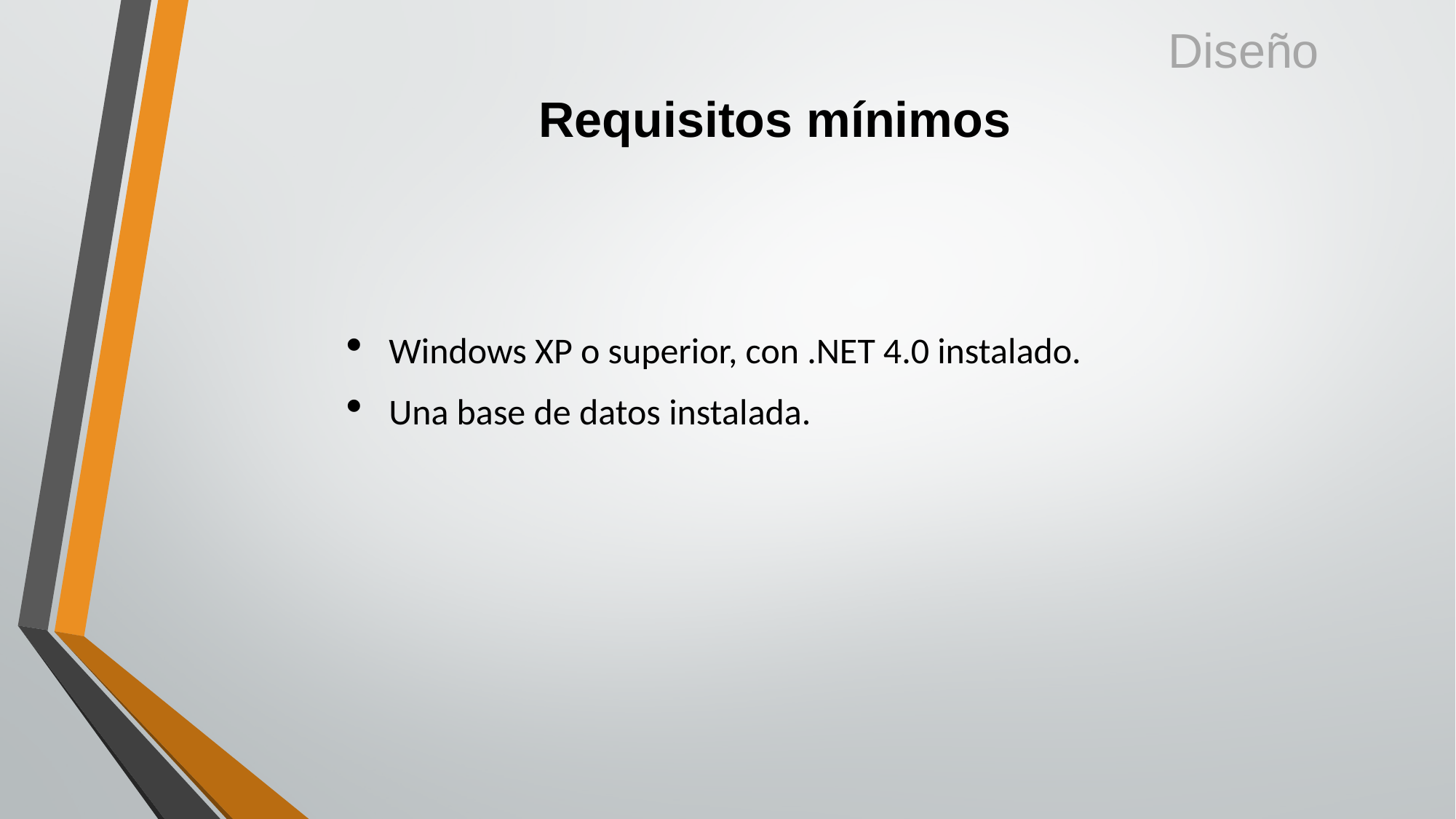

Diseño
# Requisitos mínimos
Windows XP o superior, con .NET 4.0 instalado.
Una base de datos instalada.